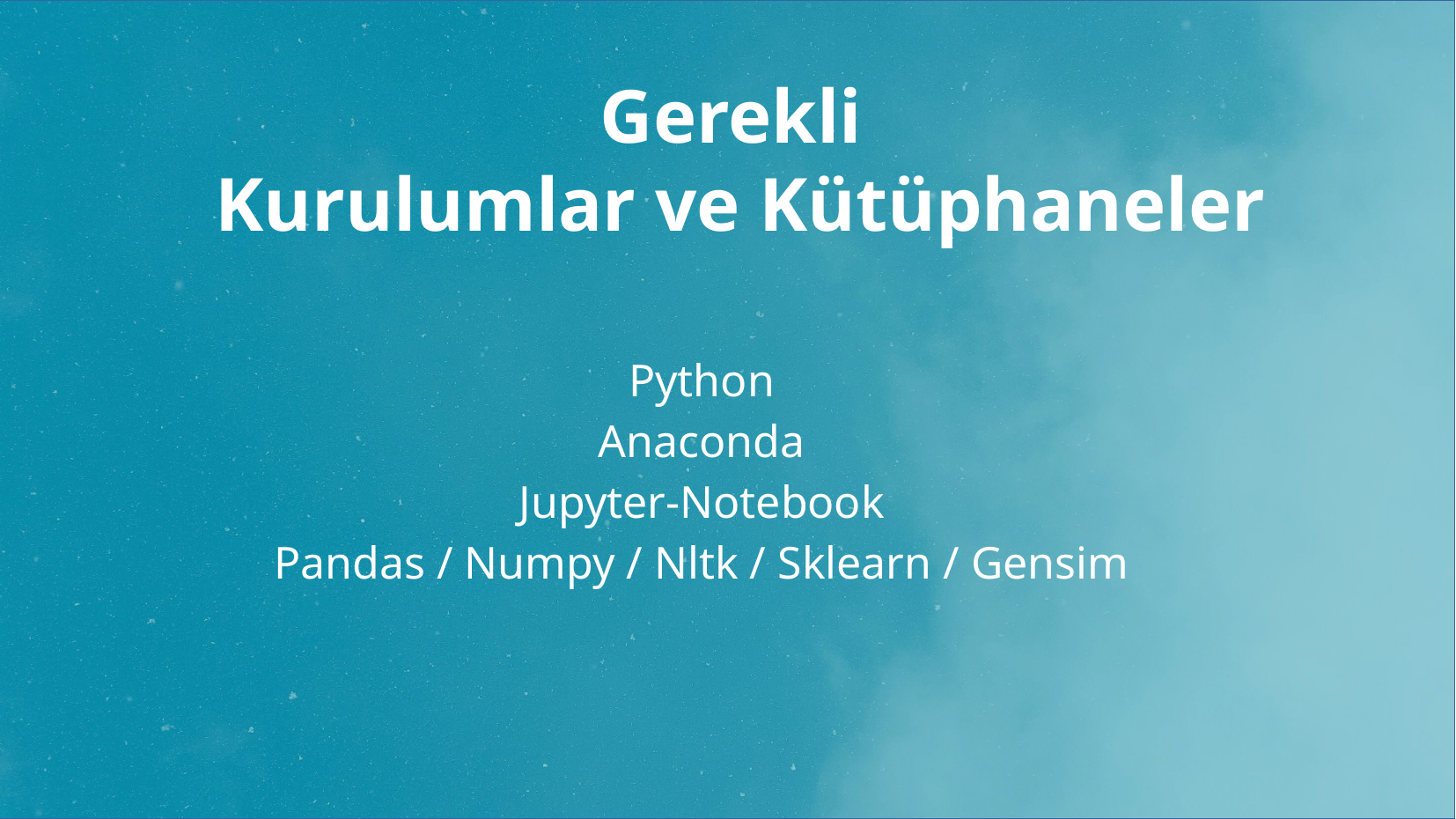

# Gerekli Kurulumlar ve Kütüphaneler
Python
Anaconda
Jupyter-Notebook
Pandas / Numpy / Nltk / Sklearn / Gensim